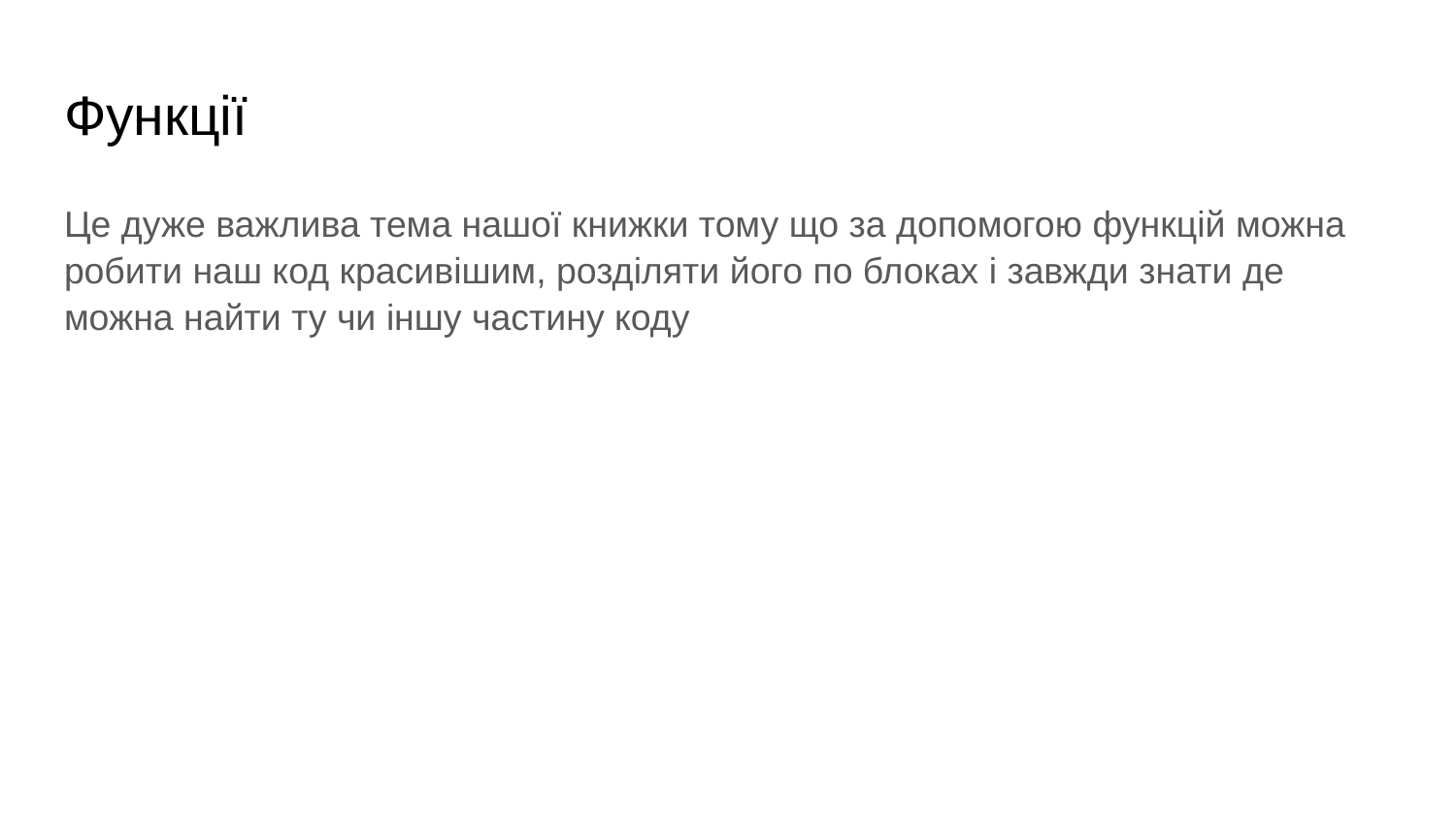

# Функції
Це дуже важлива тема нашої книжки тому що за допомогою функцій можна робити наш код красивішим, розділяти його по блоках і завжди знати де можна найти ту чи іншу частину коду